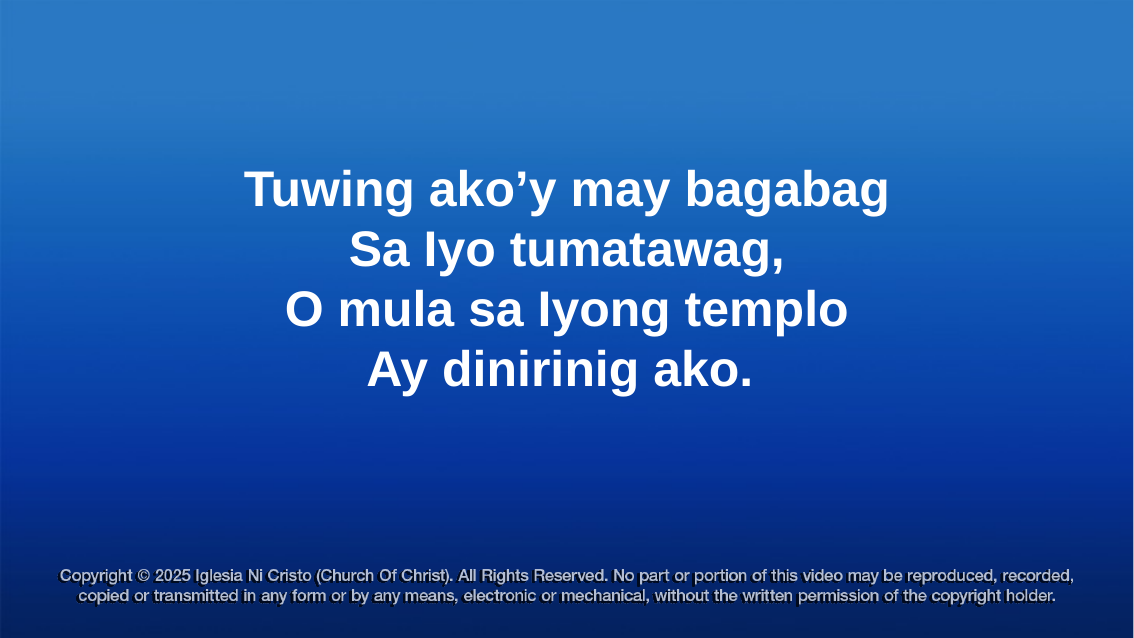

Tuwing ako’y may bagabag
Sa Iyo tumatawag,
O mula sa Iyong templo
Ay dinirinig ako.